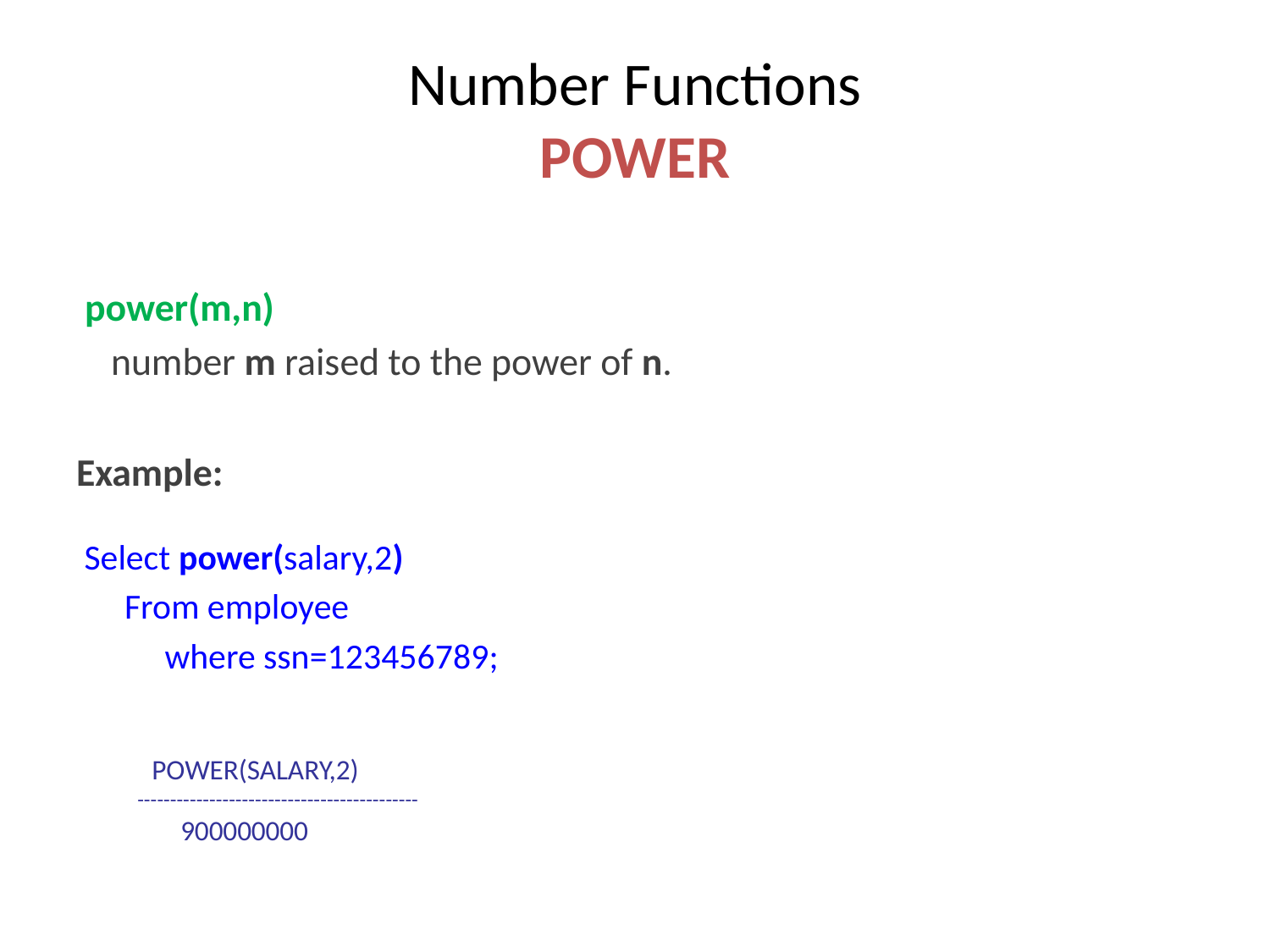

# Number Functions POWER

 power(m,n)
    number m raised to the power of n.

Example:

 Select power(salary,2)
      From employee
           where ssn=123456789;

  POWER(SALARY,2)
-------------------------------------------
      900000000